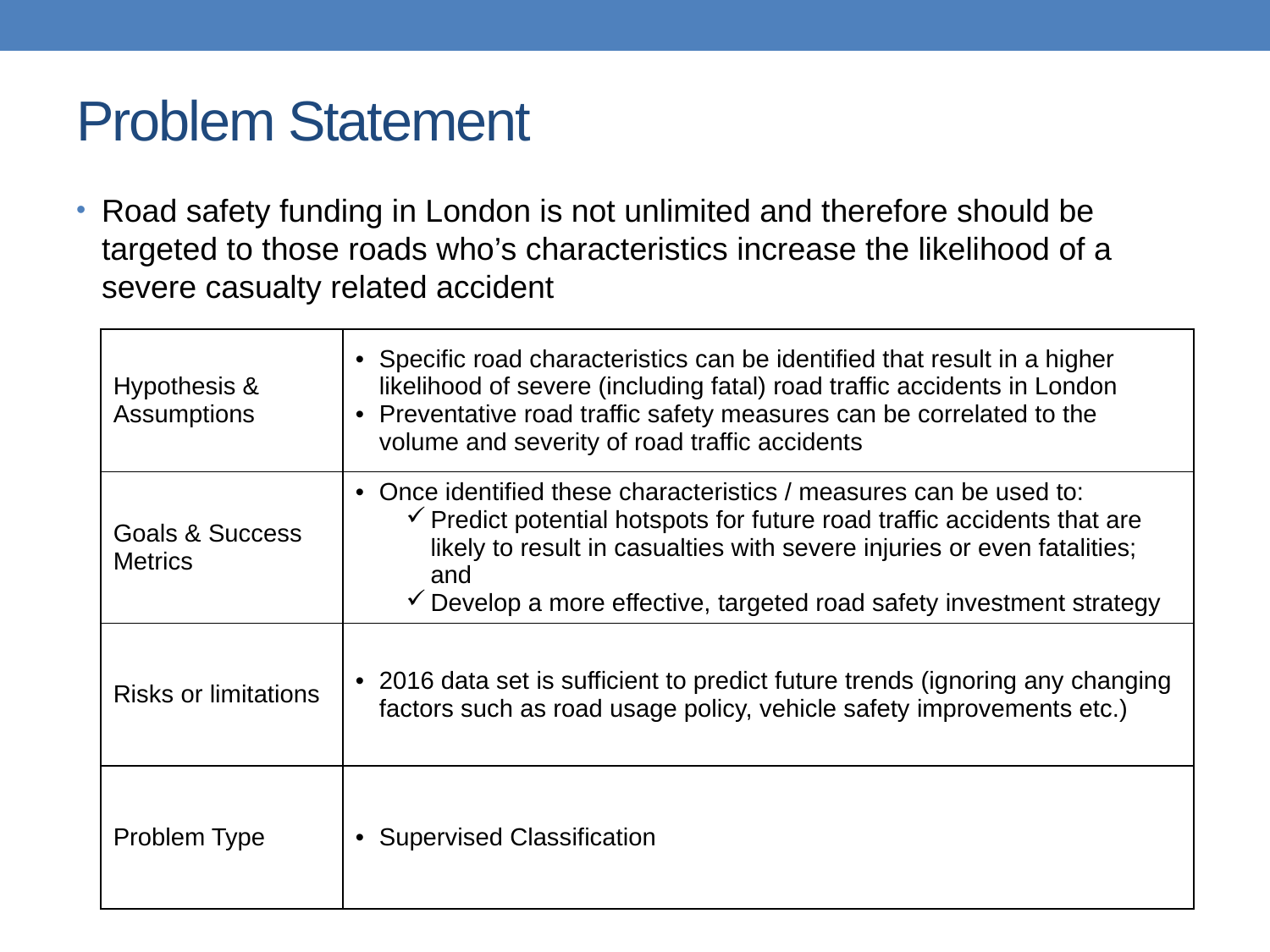

# Problem Statement
Road safety funding in London is not unlimited and therefore should be targeted to those roads who’s characteristics increase the likelihood of a severe casualty related accident
| Hypothesis & Assumptions | Specific road characteristics can be identified that result in a higher likelihood of severe (including fatal) road traffic accidents in London Preventative road traffic safety measures can be correlated to the volume and severity of road traffic accidents |
| --- | --- |
| Goals & Success Metrics | Once identified these characteristics / measures can be used to: Predict potential hotspots for future road traffic accidents that are likely to result in casualties with severe injuries or even fatalities; and Develop a more effective, targeted road safety investment strategy |
| Risks or limitations | 2016 data set is sufficient to predict future trends (ignoring any changing factors such as road usage policy, vehicle safety improvements etc.) |
| Problem Type | Supervised Classification |